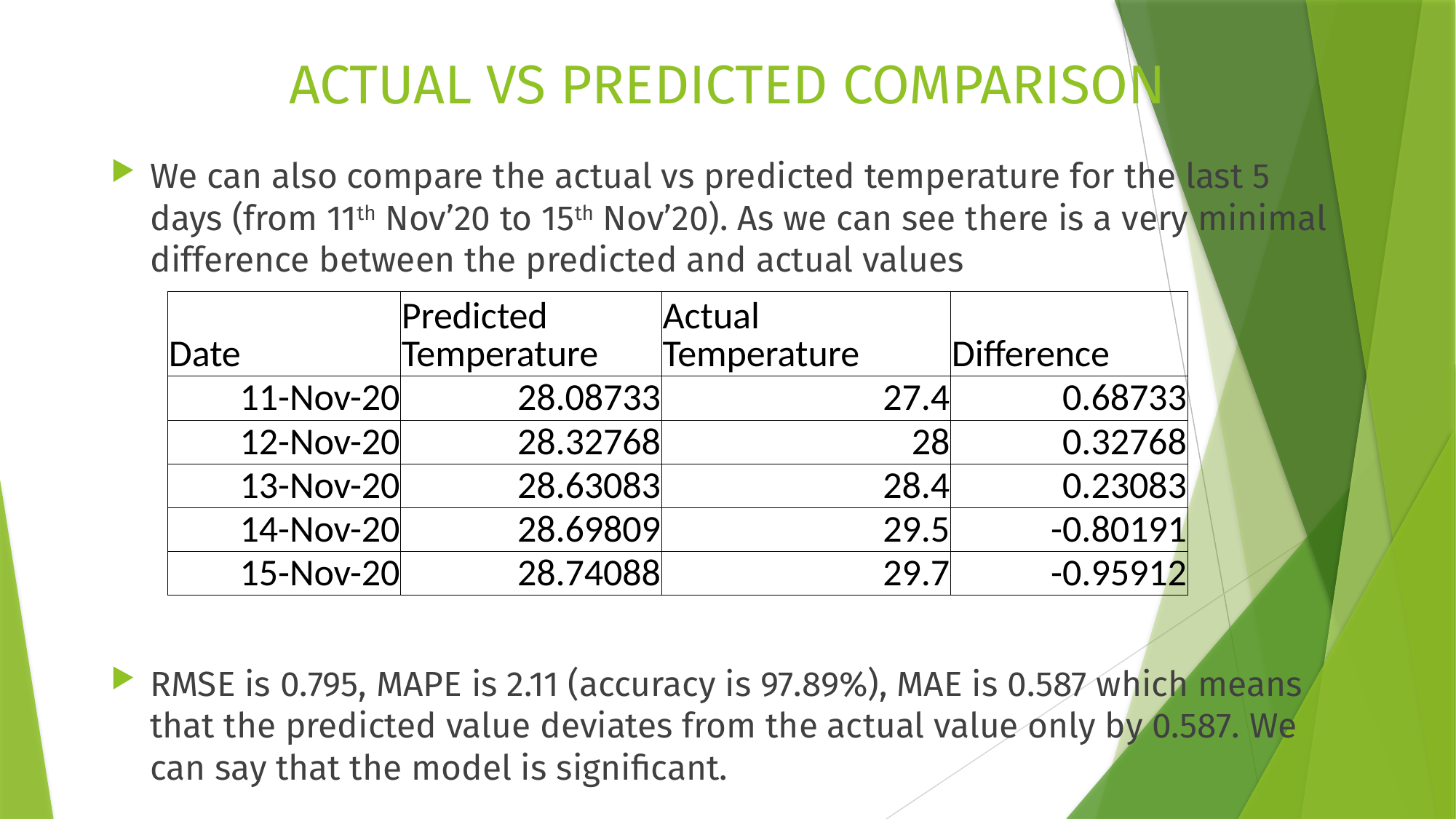

# ACTUAL VS PREDICTED COMPARISON
We can also compare the actual vs predicted temperature for the last 5 days (from 11th Nov’20 to 15th Nov’20). As we can see there is a very minimal difference between the predicted and actual values

RMSE is 0.795, MAPE is 2.11 (accuracy is 97.89%), MAE is 0.587 which means that the predicted value deviates from the actual value only by 0.587. We can say that the model is significant.

| Date | Predicted Temperature | Actual Temperature | Difference |
| --- | --- | --- | --- |
| 11-Nov-20 | 28.08733 | 27.4 | 0.68733 |
| 12-Nov-20 | 28.32768 | 28 | 0.32768 |
| 13-Nov-20 | 28.63083 | 28.4 | 0.23083 |
| 14-Nov-20 | 28.69809 | 29.5 | -0.80191 |
| 15-Nov-20 | 28.74088 | 29.7 | -0.95912 |